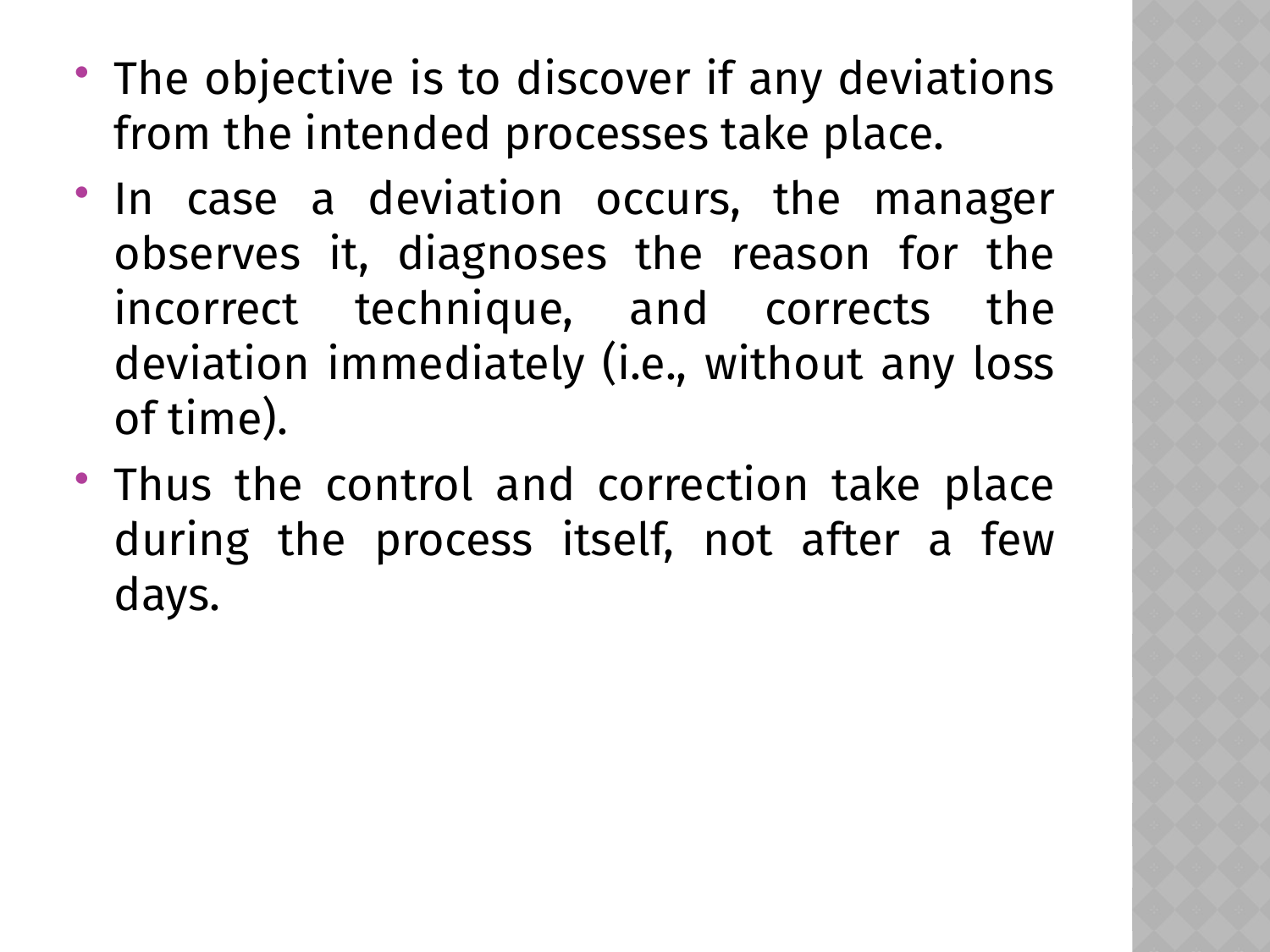

The objective is to discover if any deviations from the intended processes take place.
In case a deviation occurs, the manager observes it, diagnoses the reason for the incorrect technique, and corrects the deviation immediately (i.e., without any loss of time).
Thus the control and correction take place during the process itself, not after a few days.